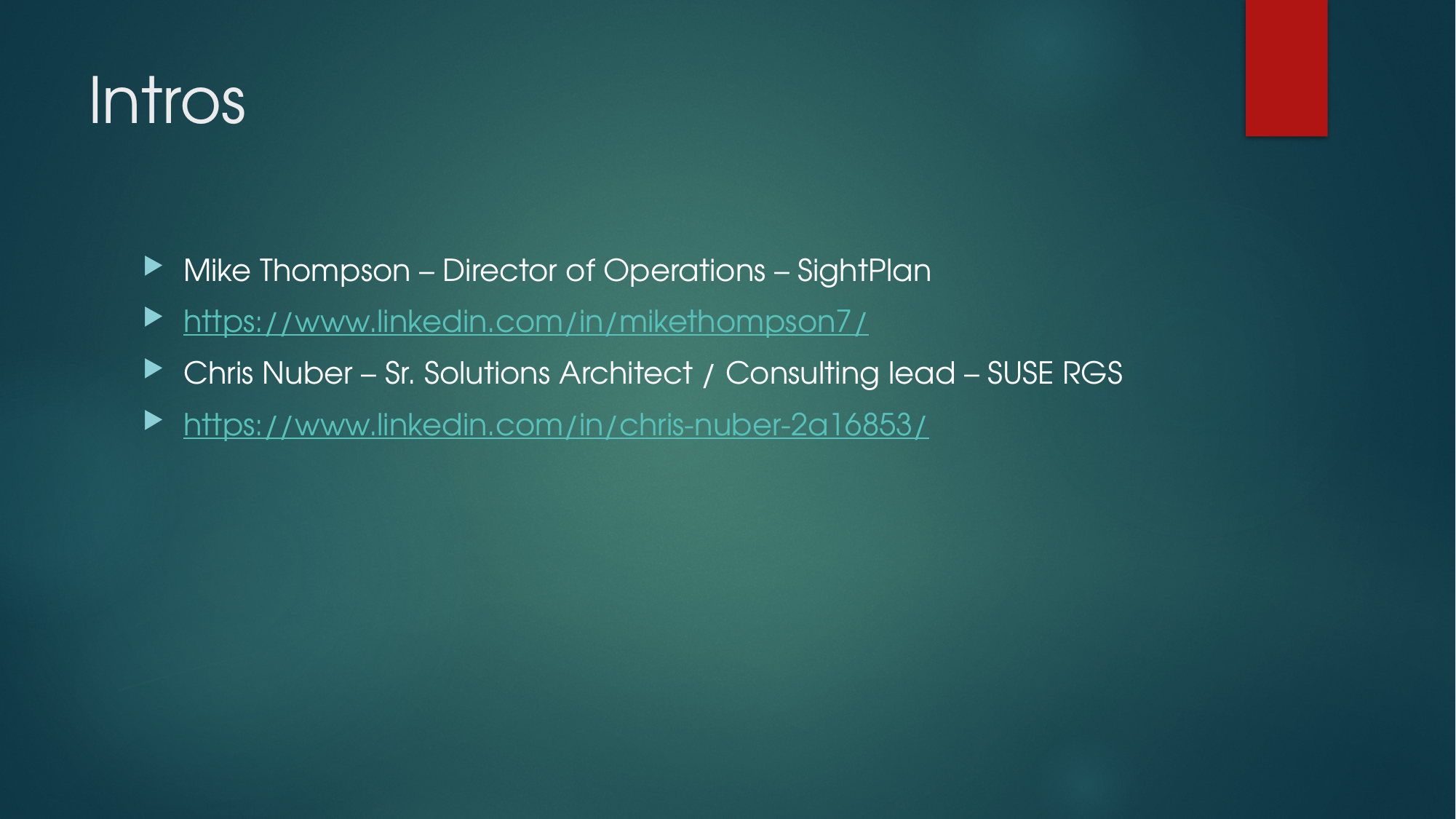

# Intros
Mike Thompson – Director of Operations – SightPlan
https://www.linkedin.com/in/mikethompson7/
Chris Nuber – Sr. Solutions Architect / Consulting lead – SUSE RGS
https://www.linkedin.com/in/chris-nuber-2a16853/